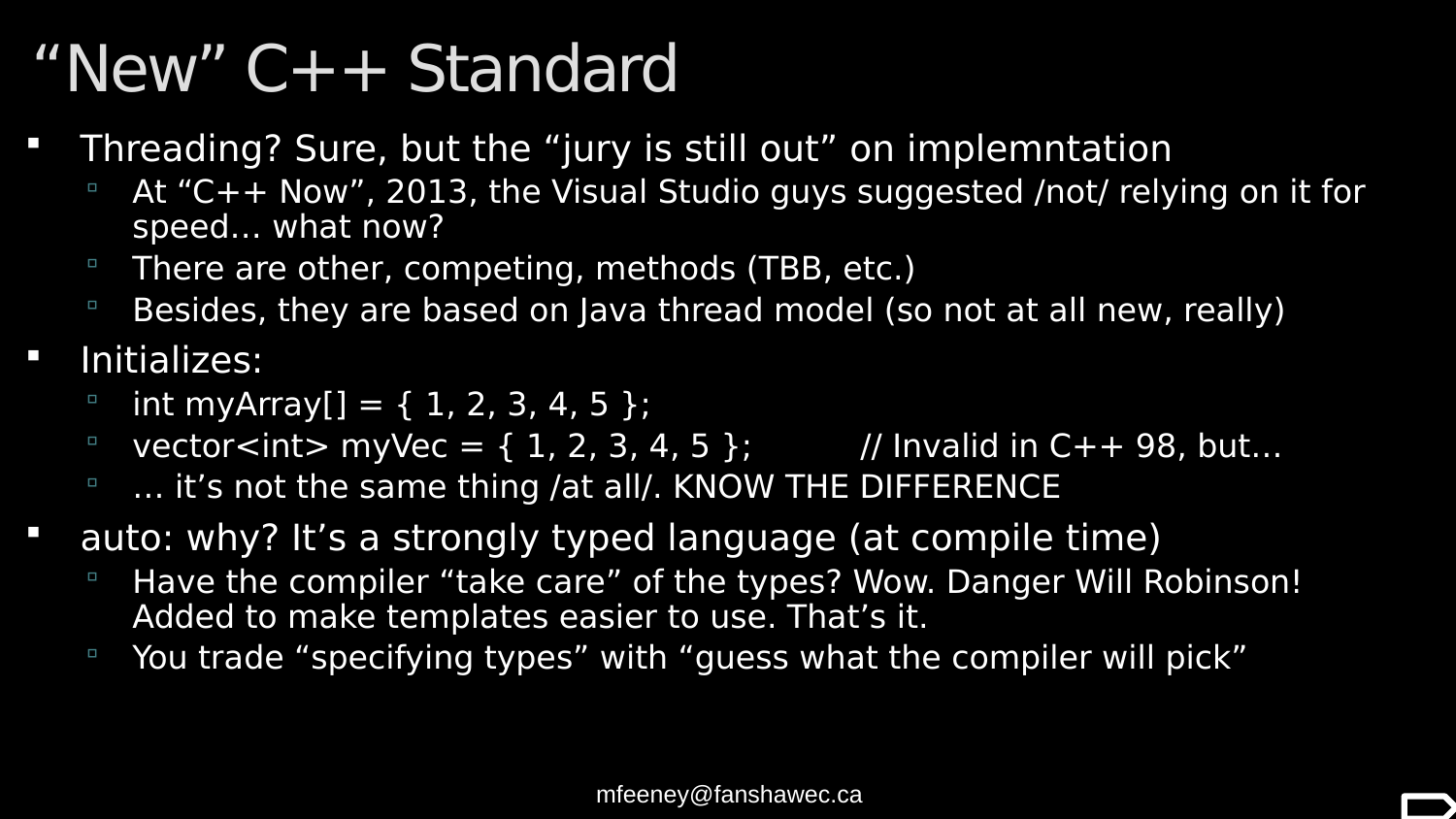

# “New” C++ Standard
Threading? Sure, but the “jury is still out” on implemntation
At “C++ Now”, 2013, the Visual Studio guys suggested /not/ relying on it for speed… what now?
There are other, competing, methods (TBB, etc.)
Besides, they are based on Java thread model (so not at all new, really)
Initializes:
int myArray[] = { 1, 2, 3, 4, 5 };
vector<int> myVec = { 1, 2, 3, 4, 5 };	// Invalid in C++ 98, but…
… it’s not the same thing /at all/. KNOW THE DIFFERENCE
auto: why? It’s a strongly typed language (at compile time)
Have the compiler “take care” of the types? Wow. Danger Will Robinson! Added to make templates easier to use. That’s it.
You trade “specifying types” with “guess what the compiler will pick”